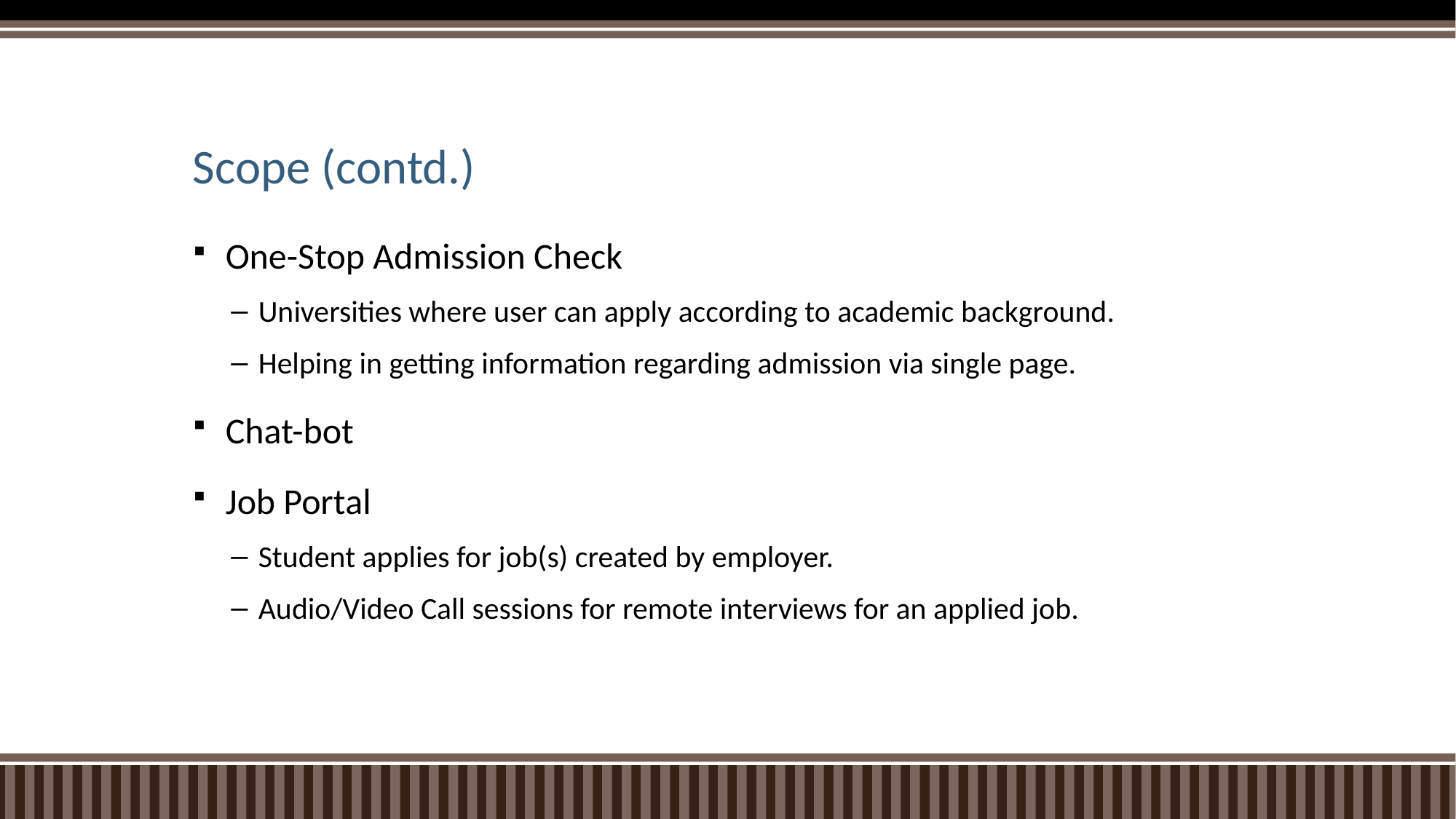

# Scope (contd.)
One-Stop Admission Check
Universities where user can apply according to academic background.
Helping in getting information regarding admission via single page.
Chat-bot
Job Portal
Student applies for job(s) created by employer.
Audio/Video Call sessions for remote interviews for an applied job.